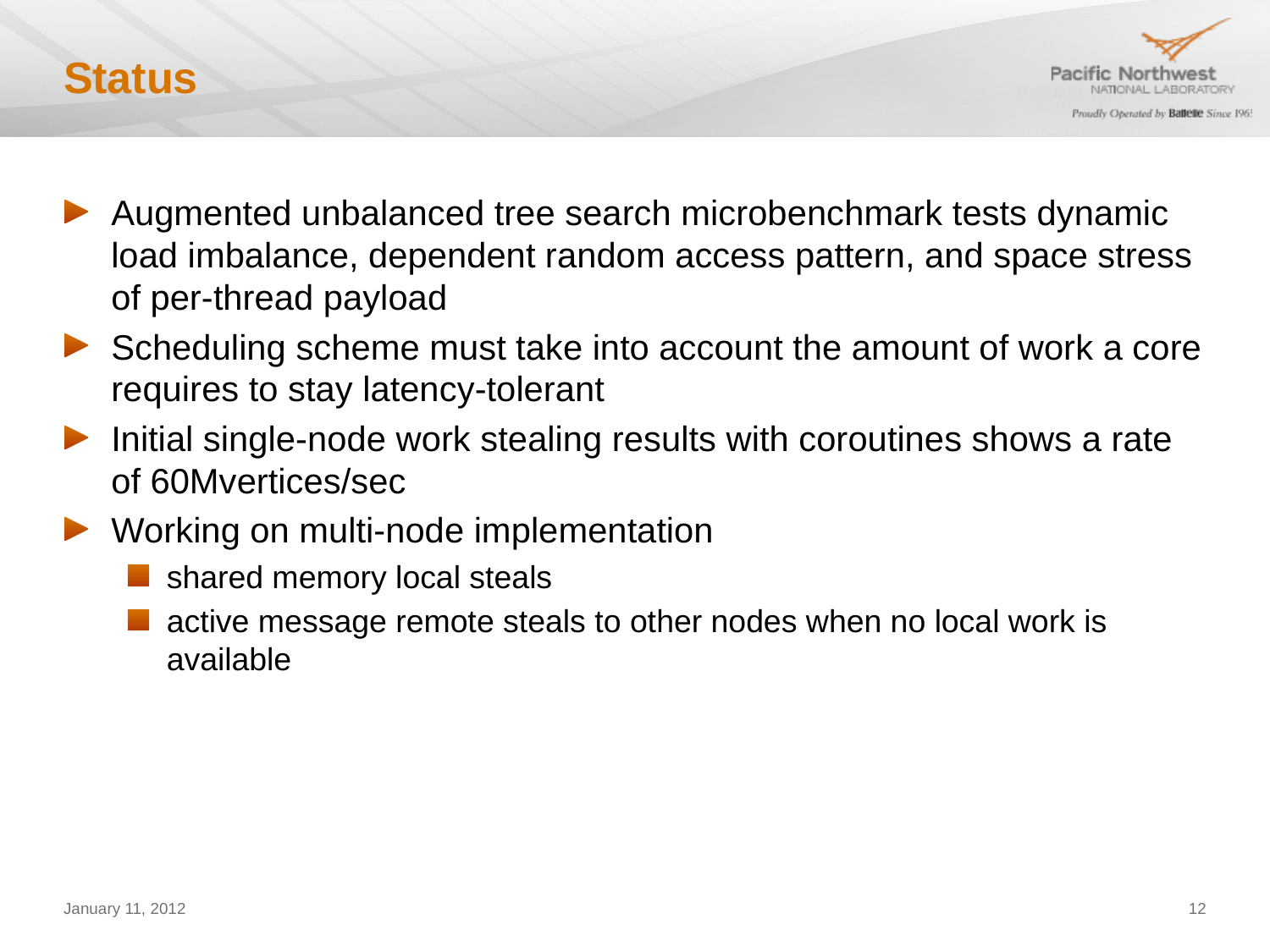

# Status
Augmented unbalanced tree search microbenchmark tests dynamic load imbalance, dependent random access pattern, and space stress of per-thread payload
Scheduling scheme must take into account the amount of work a core requires to stay latency-tolerant
Initial single-node work stealing results with coroutines shows a rate of 60Mvertices/sec
Working on multi-node implementation
shared memory local steals
active message remote steals to other nodes when no local work is available
January 11, 2012

12